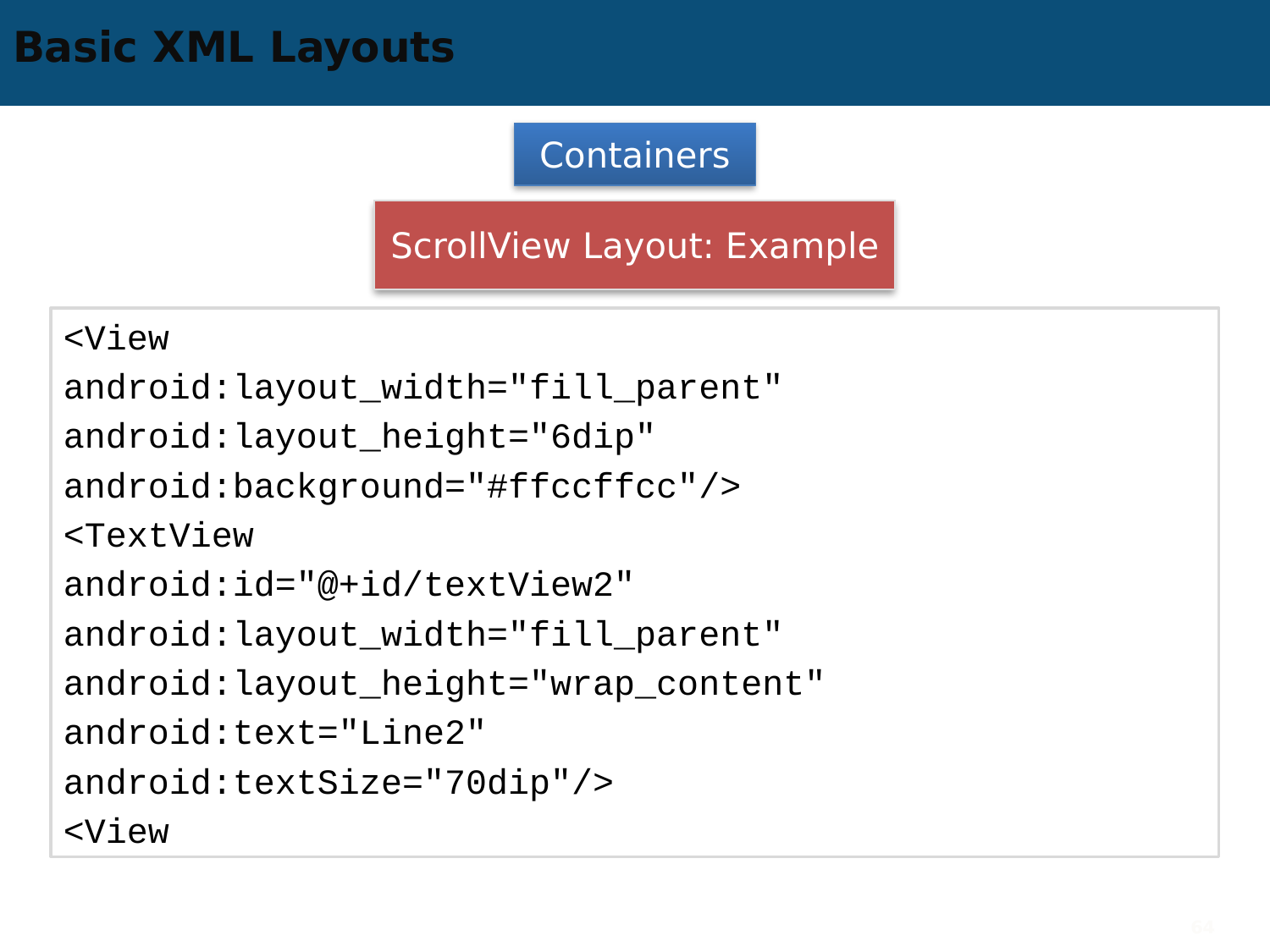

# Basic XML Layouts
Containers
ScrollView Layout: Example
<View
android:layout_width="fill_parent"
android:layout_height="6dip"
android:background="#ffccffcc"/>
<TextView
android:id="@+id/textView2"
android:layout_width="fill_parent"
android:layout_height="wrap_content"
android:text="Line2"
android:textSize="70dip"/>
<View